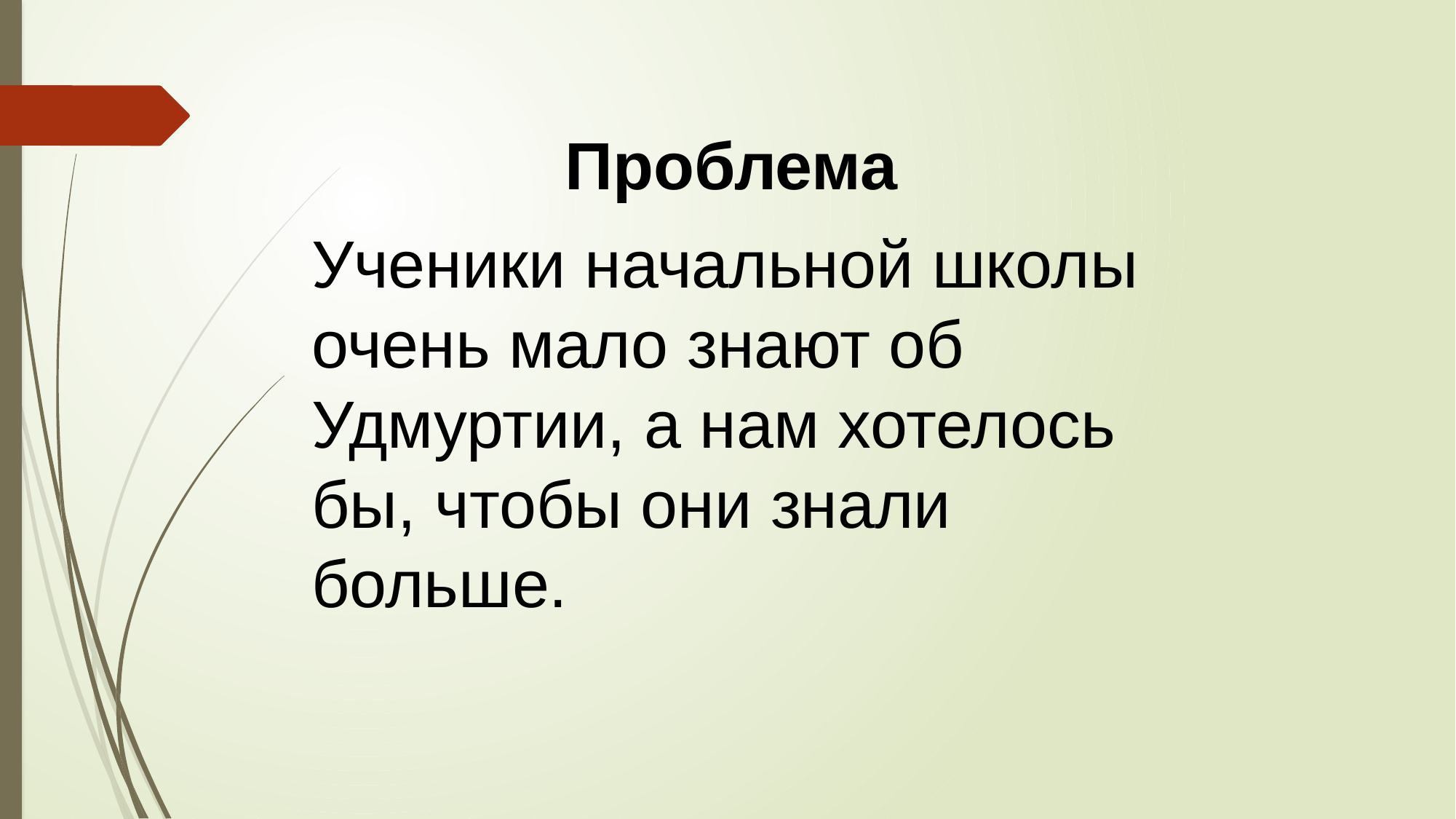

Проблема

Ученики начальной школы очень мало знают об Удмуртии, а нам хотелось бы, чтобы они знали больше.